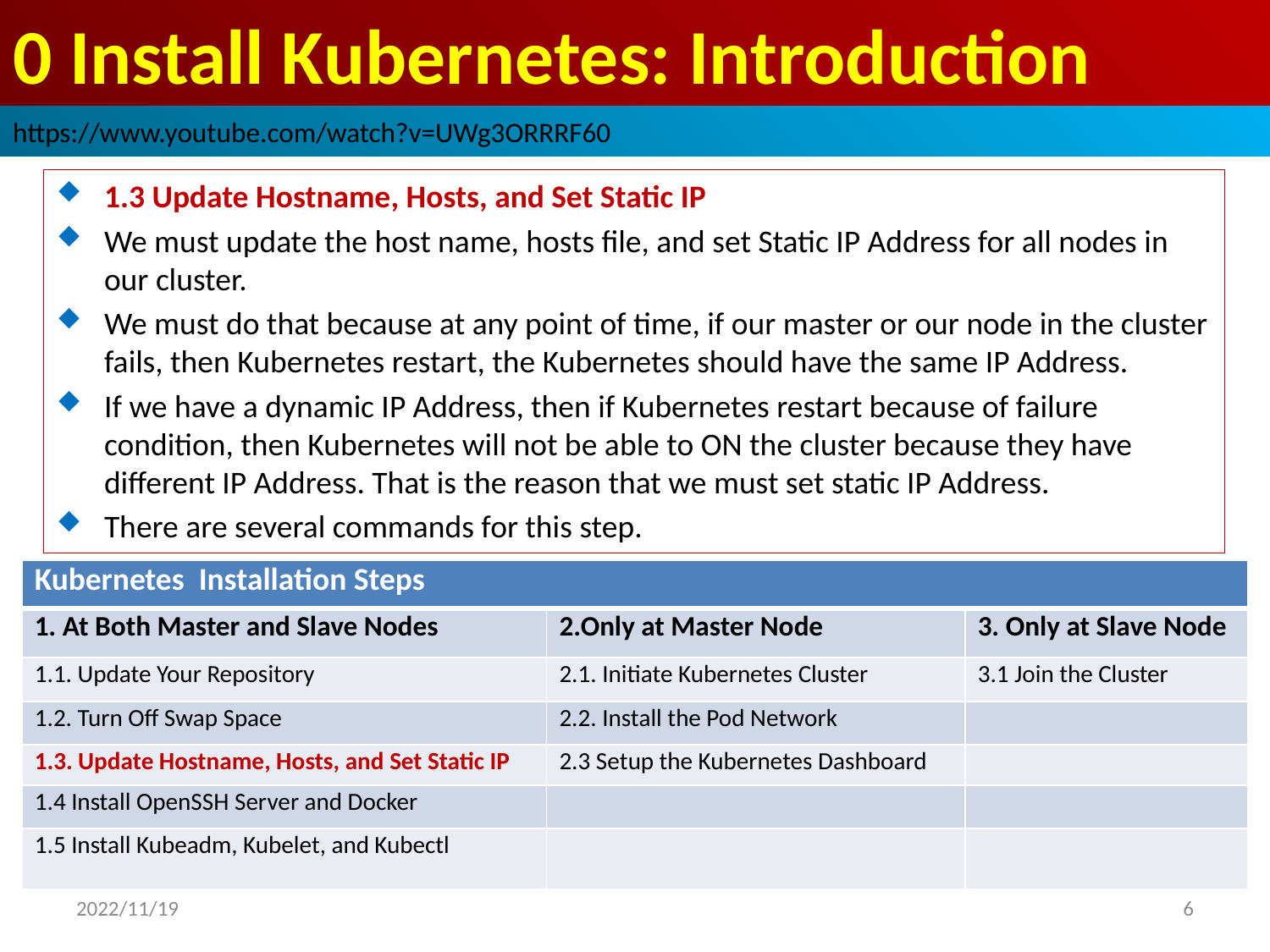

# 0 Install Kubernetes: Introduction
https://www.youtube.com/watch?v=UWg3ORRRF60
1.3 Update Hostname, Hosts, and Set Static IP
We must update the host name, hosts file, and set Static IP Address for all nodes in our cluster.
We must do that because at any point of time, if our master or our node in the cluster fails, then Kubernetes restart, the Kubernetes should have the same IP Address.
If we have a dynamic IP Address, then if Kubernetes restart because of failure condition, then Kubernetes will not be able to ON the cluster because they have different IP Address. That is the reason that we must set static IP Address.
There are several commands for this step.
| Kubernetes Installation Steps |  |  |
| --- | --- | --- |
| 1. At Both Master and Slave Nodes | 2.Only at Master Node | 3. Only at Slave Node |
| 1.1. Update Your Repository | 2.1. Initiate Kubernetes Cluster | 3.1 Join the Cluster |
| 1.2. Turn Off Swap Space | 2.2. Install the Pod Network |  |
| 1.3. Update Hostname, Hosts, and Set Static IP | 2.3 Setup the Kubernetes Dashboard |  |
| 1.4 Install OpenSSH Server and Docker |  |  |
| 1.5 Install Kubeadm, Kubelet, and Kubectl |  |  |
2022/11/19
6